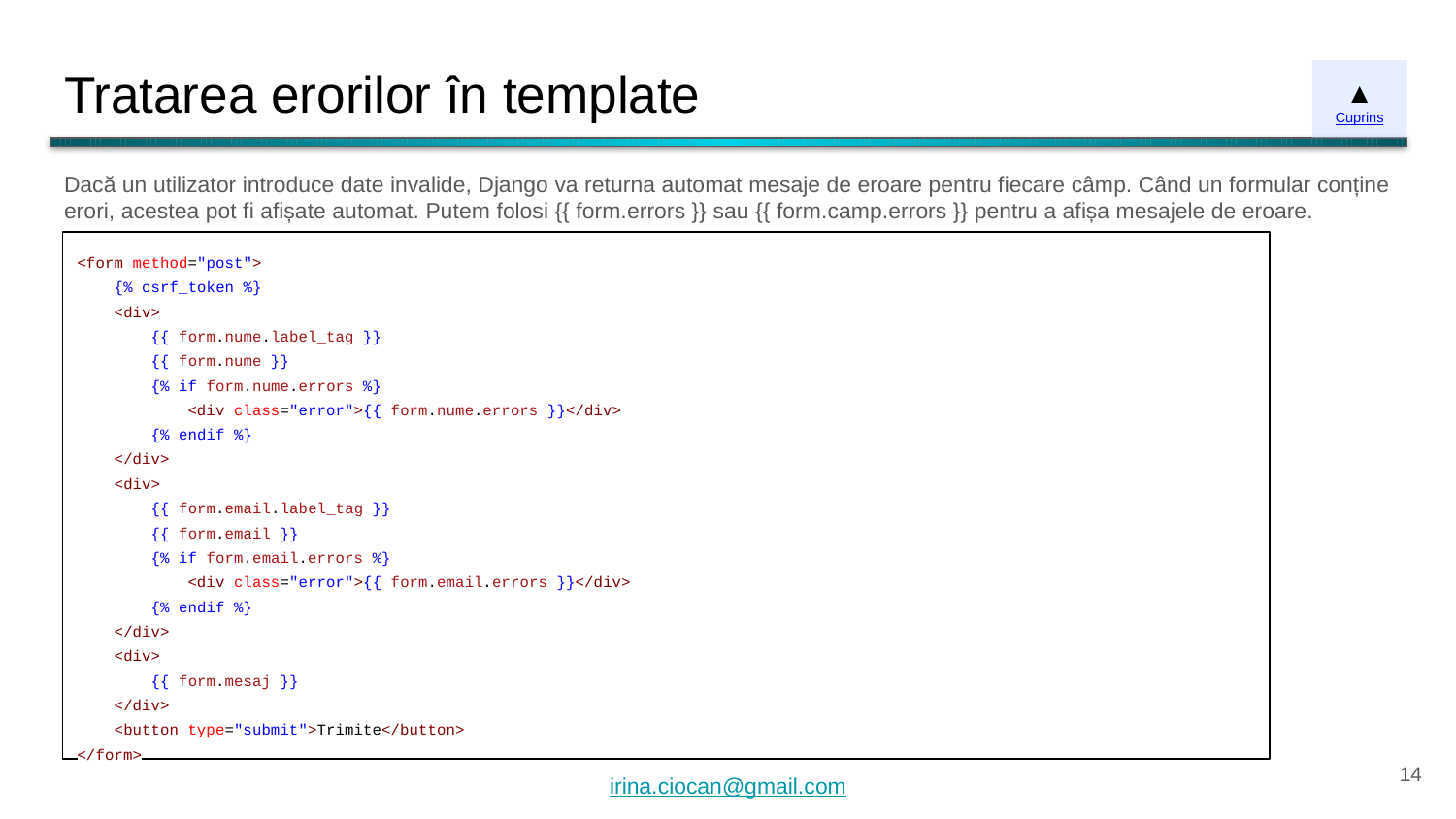

# Tratarea erorilor în template
▲
Cuprins

Dacă un utilizator introduce date invalide, Django va returna automat mesaje de eroare pentru fiecare câmp. Când un formular conține erori, acestea pot fi afișate automat. Putem folosi {{ form.errors }} sau {{ form.camp.errors }} pentru a afișa mesajele de eroare.
<form method="post">
    {% csrf_token %}
    <div>
        {{ form.nume.label_tag }}
        {{ form.nume }}
        {% if form.nume.errors %}
            <div class="error">{{ form.nume.errors }}</div>
        {% endif %}
    </div>
    <div>
        {{ form.email.label_tag }}
        {{ form.email }}
        {% if form.email.errors %}
            <div class="error">{{ form.email.errors }}</div>
        {% endif %}
    </div>
    <div>
        {{ form.mesaj }}
    </div>
    <button type="submit">Trimite</button>
</form>
14
irina.ciocan@gmail.com